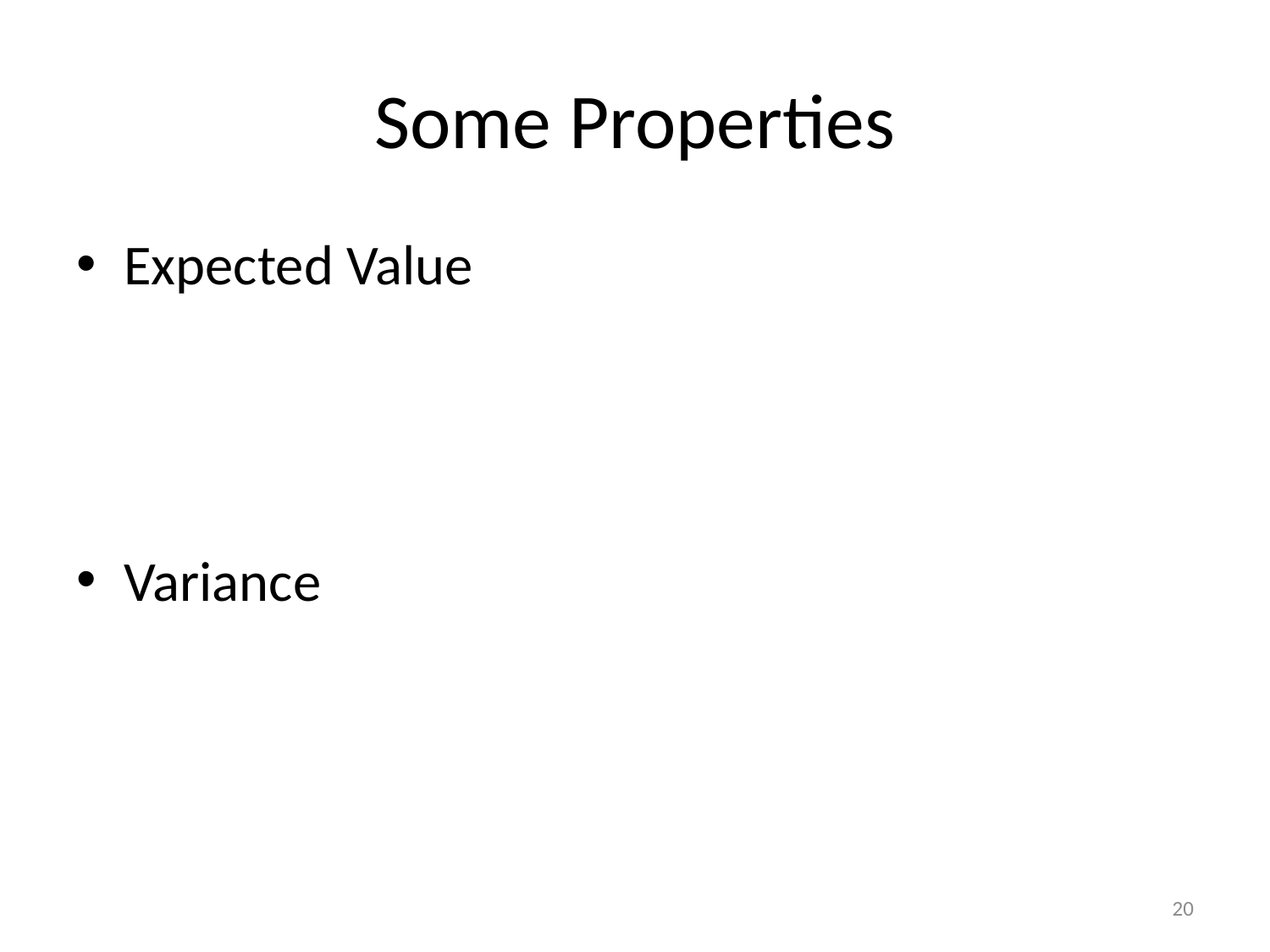

# Some Properties
Expected Value

Variance
20